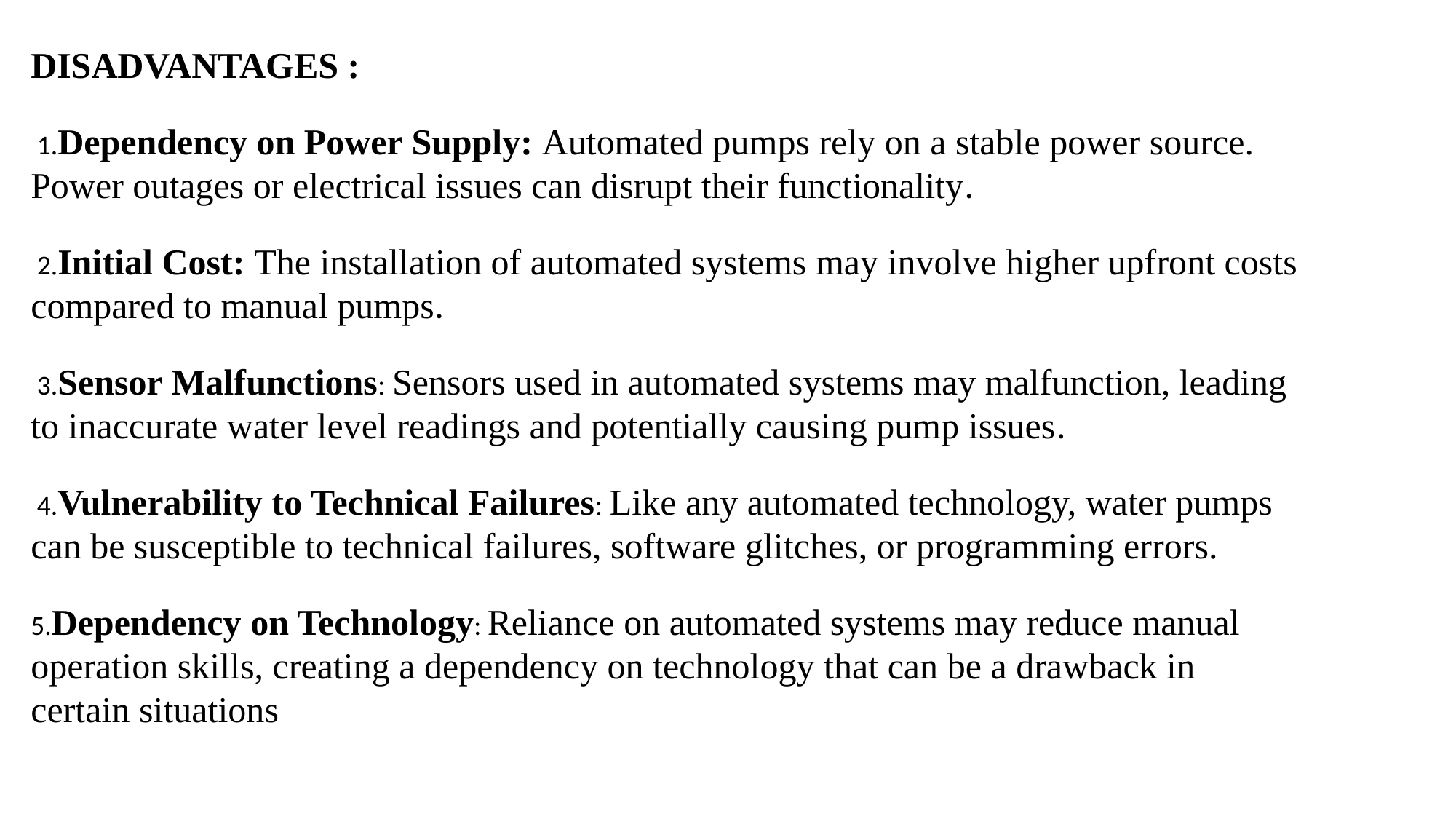

DISADVANTAGES :

 1.Dependency on Power Supply: Automated pumps rely on a stable power source. Power outages or electrical issues can disrupt their functionality.

 2.Initial Cost: The installation of automated systems may involve higher upfront costs compared to manual pumps.

 3.Sensor Malfunctions: Sensors used in automated systems may malfunction, leading to inaccurate water level readings and potentially causing pump issues.

 4.Vulnerability to Technical Failures: Like any automated technology, water pumps can be susceptible to technical failures, software glitches, or programming errors.

5.Dependency on Technology: Reliance on automated systems may reduce manual operation skills, creating a dependency on technology that can be a drawback in certain situations